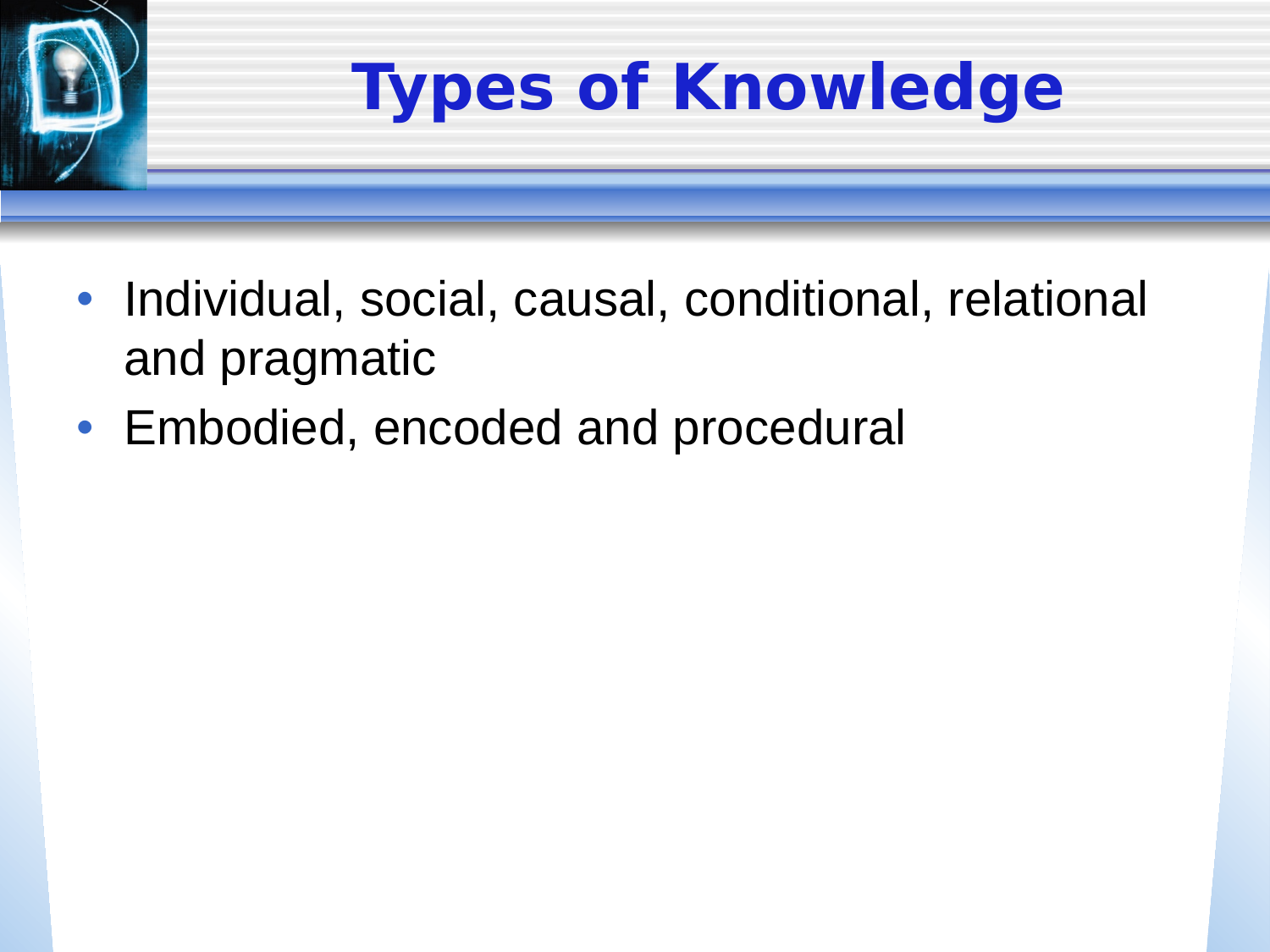

# Types of Knowledge
Individual, social, causal, conditional, relational and pragmatic
Embodied, encoded and procedural